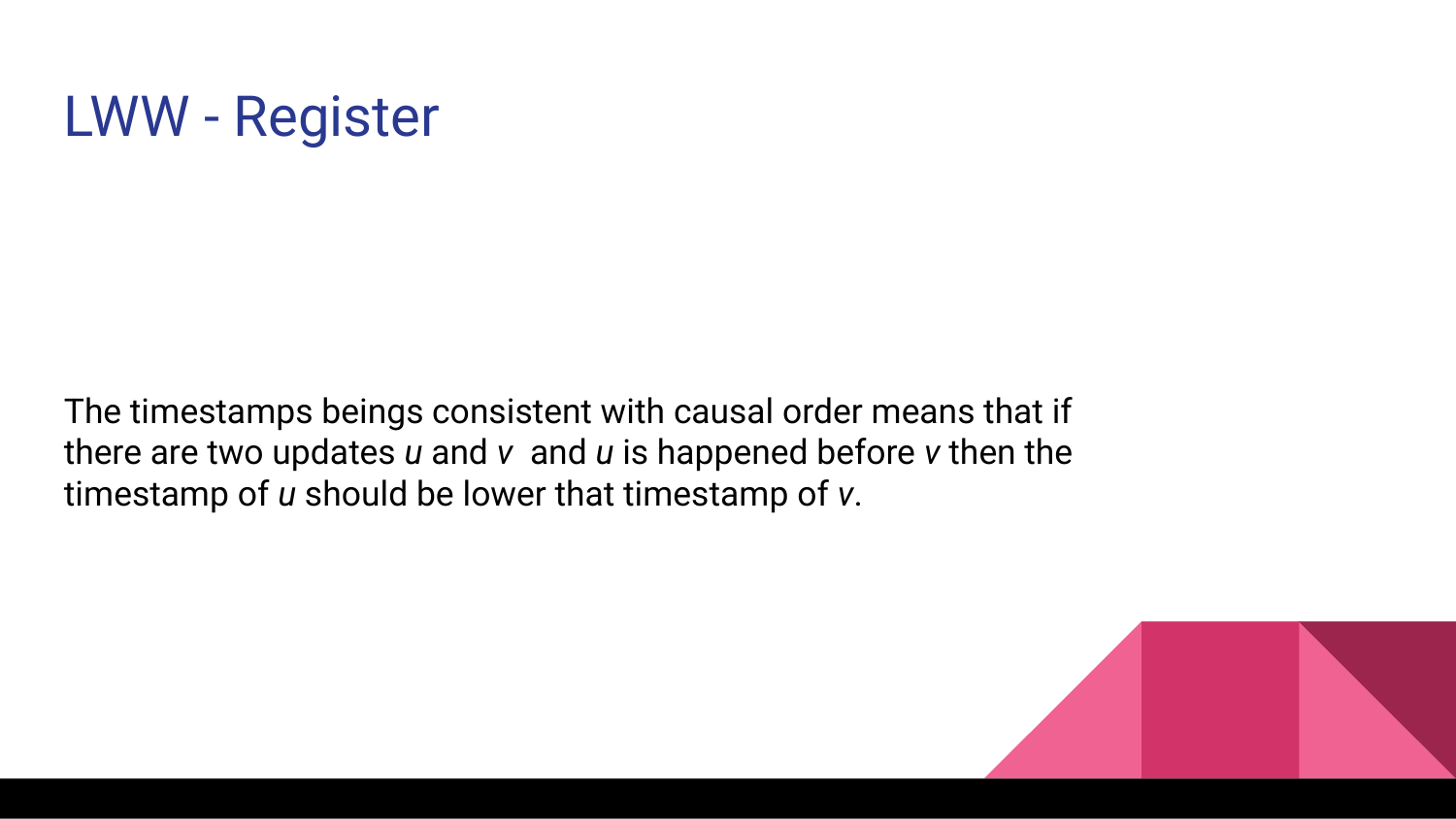

LWW - Register

The timestamps beings consistent with causal order means that if there are two updates u and v  and u is happened before v then the timestamp of u should be lower that timestamp of v.